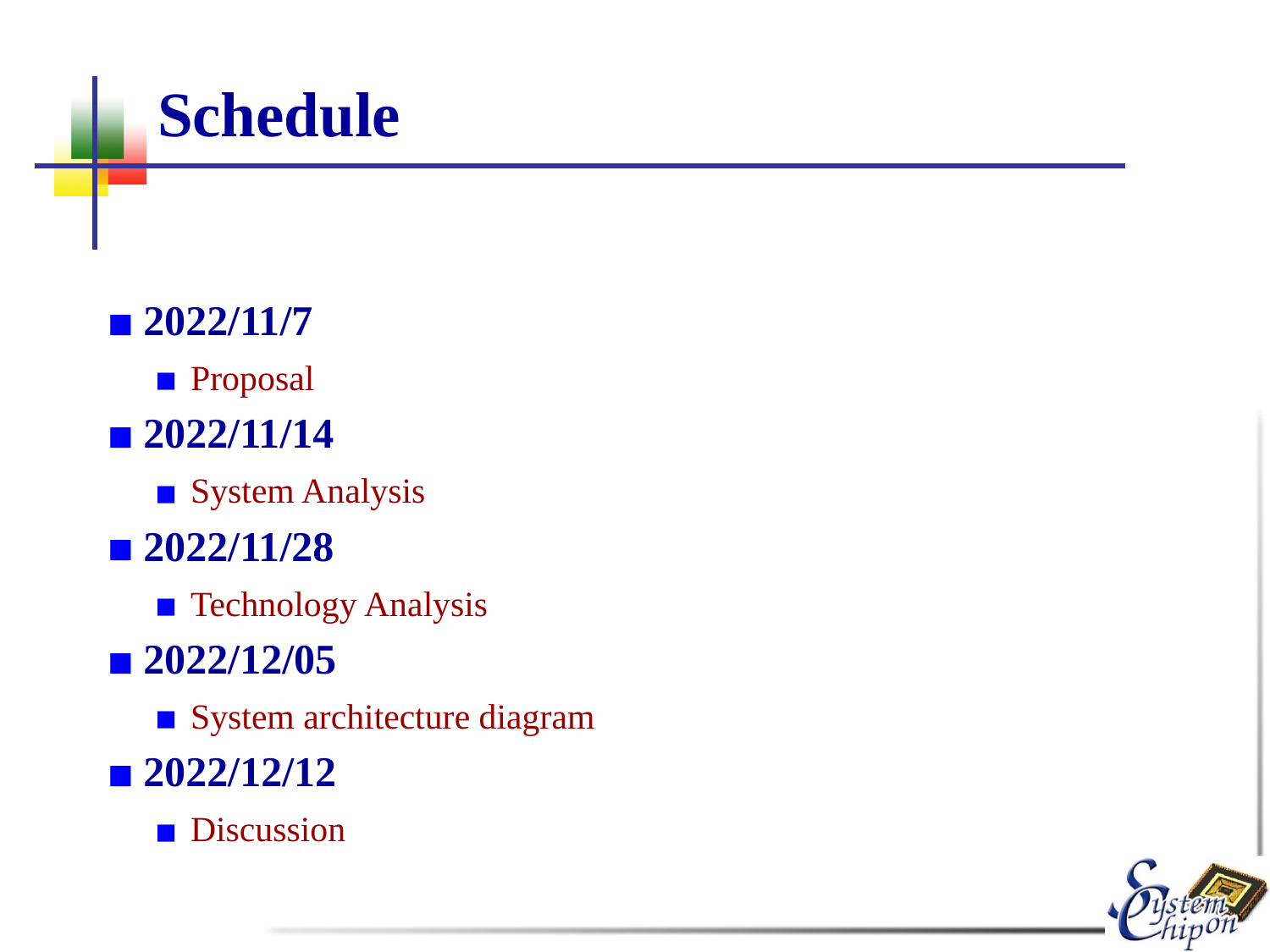

# Schedule

2022/11/7
Proposal
2022/11/14
System Analysis
2022/11/28
Technology Analysis
2022/12/05
System architecture diagram
2022/12/12
Discussion